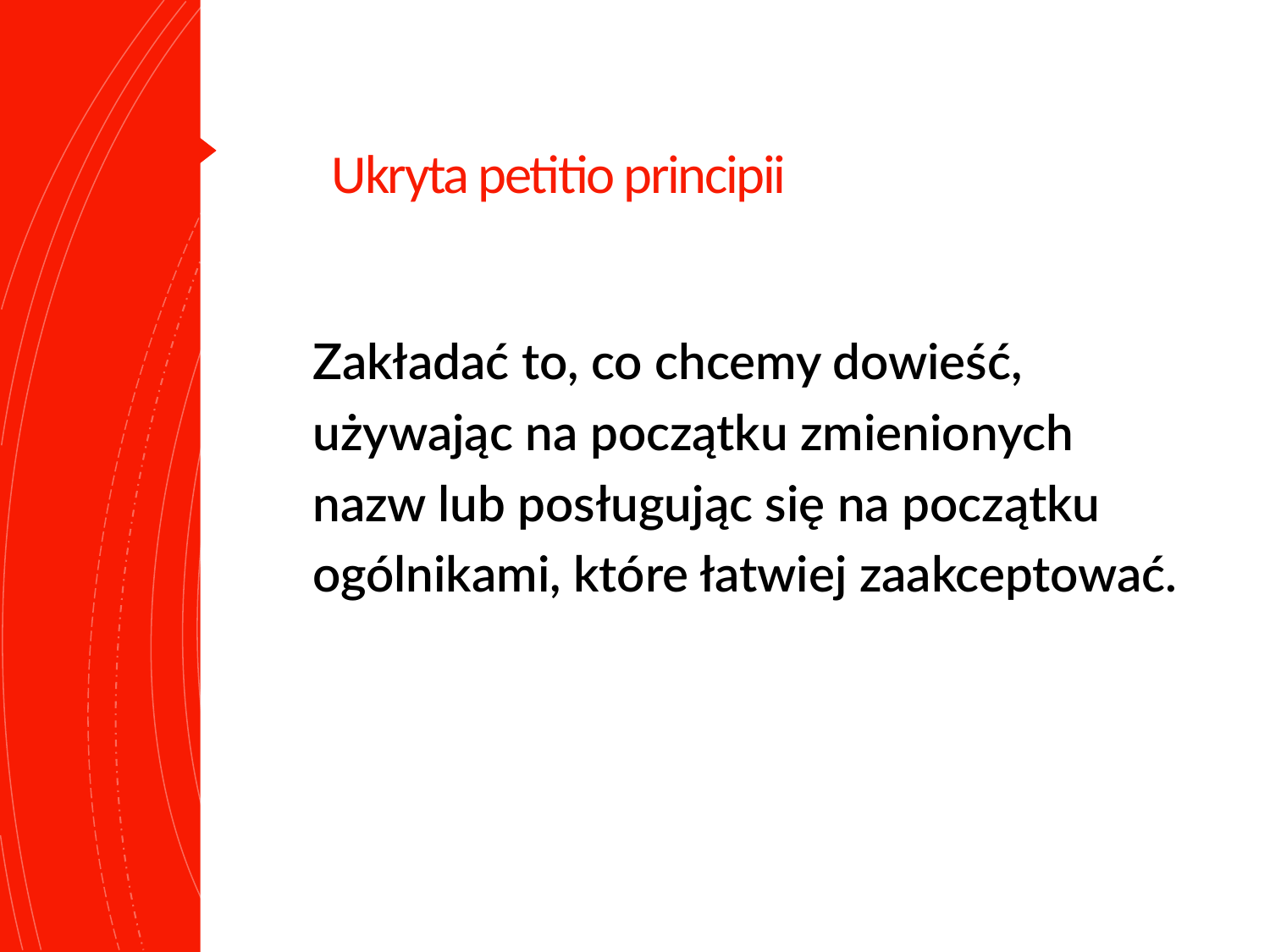

# Ukryta petitio principii

Zakładać to, co chcemy dowieść, używając na początku zmienionych nazw lub posługując się na początku ogólnikami, które łatwiej zaakceptować.